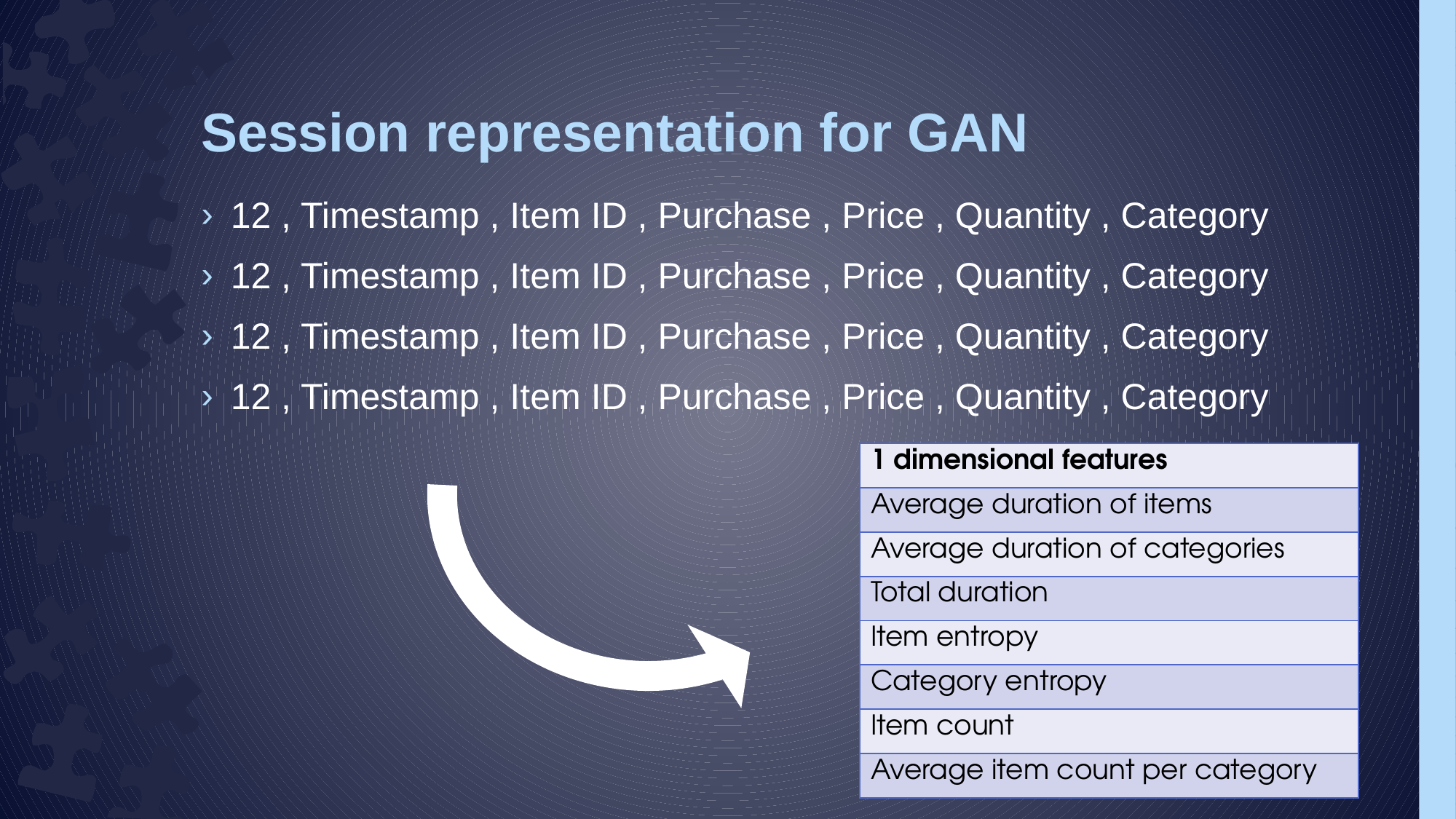

# Session representation for GAN
12 , Timestamp , Item ID , Purchase , Price , Quantity , Category
12 , Timestamp , Item ID , Purchase , Price , Quantity , Category
12 , Timestamp , Item ID , Purchase , Price , Quantity , Category
12 , Timestamp , Item ID , Purchase , Price , Quantity , Category

| 1 dimensional features |
| --- |
| Average duration of items |
| Average duration of categories |
| Total duration |
| Item entropy |
| Category entropy |
| Item count |
| Average item count per category |